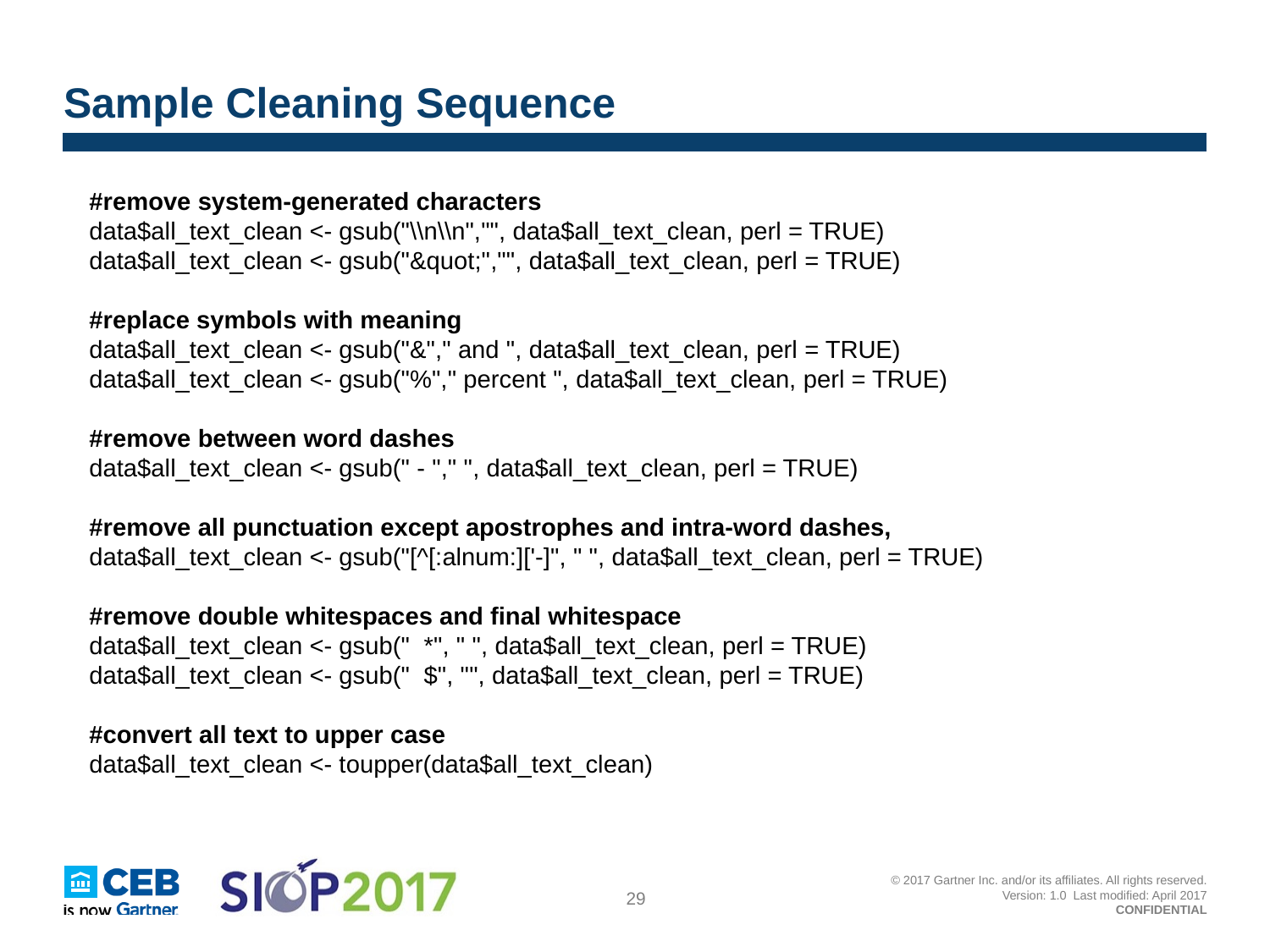

# Sample Cleaning Sequence
#remove system-generated characters
data$all_text_clean <- gsub("\\n\\n","", data$all_text_clean, perl = TRUE)
data$all_text_clean <- gsub("&quot;","", data$all_text_clean, perl = TRUE)

#replace symbols with meaning
data$all_text_clean <- gsub("&"," and ", data$all_text_clean, perl = TRUE)
data$all_text_clean <- gsub("%"," percent ", data$all_text_clean, perl = TRUE)

#remove between word dashes
data$all_text_clean <- gsub(" - "," ", data$all_text_clean, perl = TRUE)

#remove all punctuation except apostrophes and intra-word dashes,
data$all_text_clean <- gsub("[^[:alnum:]['-]", " ", data$all_text_clean, perl = TRUE)

#remove double whitespaces and final whitespace
data$all_text_clean <- gsub("  *", " ", data$all_text_clean, perl = TRUE)
data$all_text_clean <- gsub("  $", "", data$all_text_clean, perl = TRUE)

#convert all text to upper case
data$all_text_clean <- toupper(data$all_text_clean)